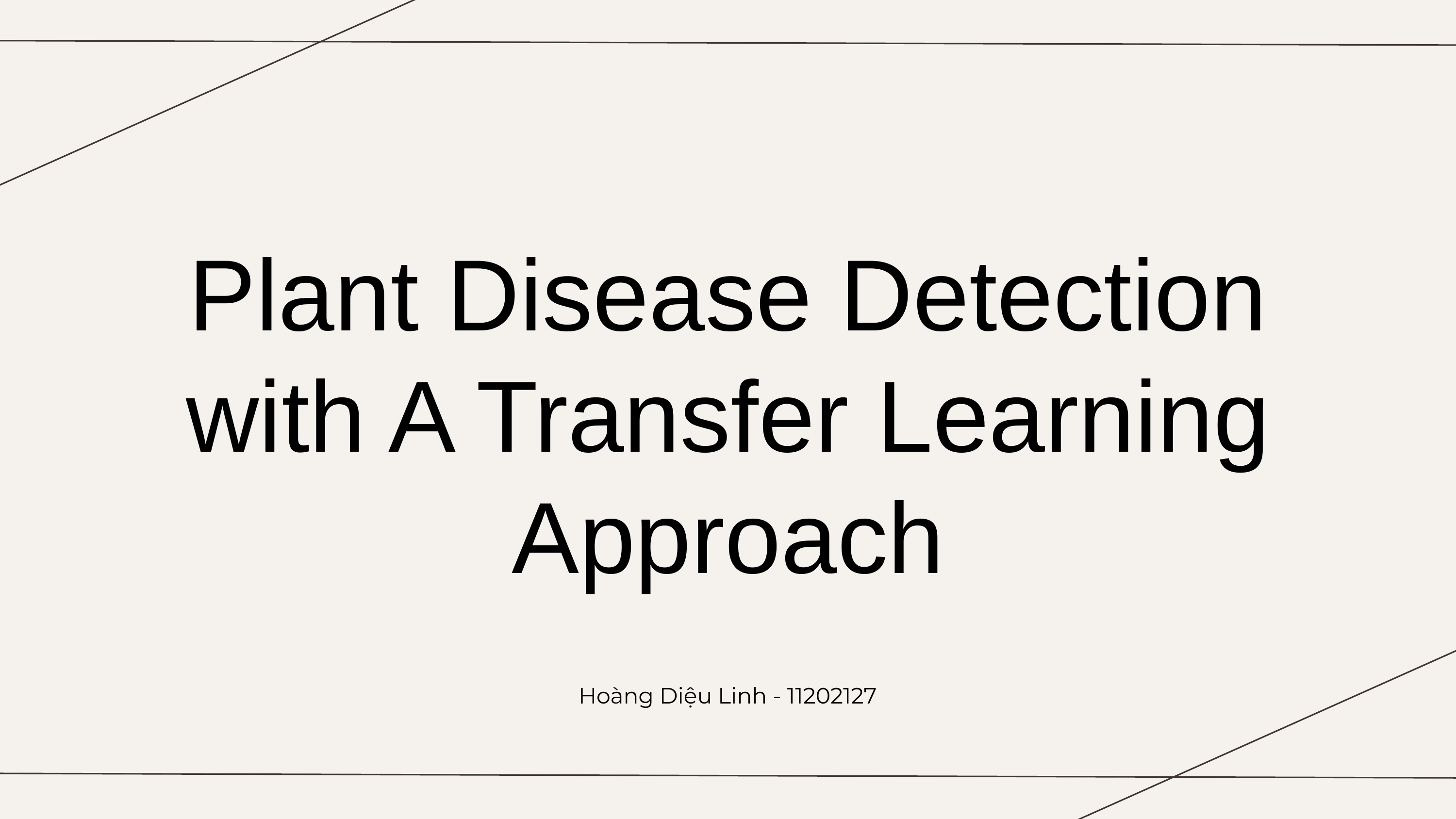

Plant Disease Detection with A Transfer Learning Approach
Hoàng Diệu Linh - 11202127